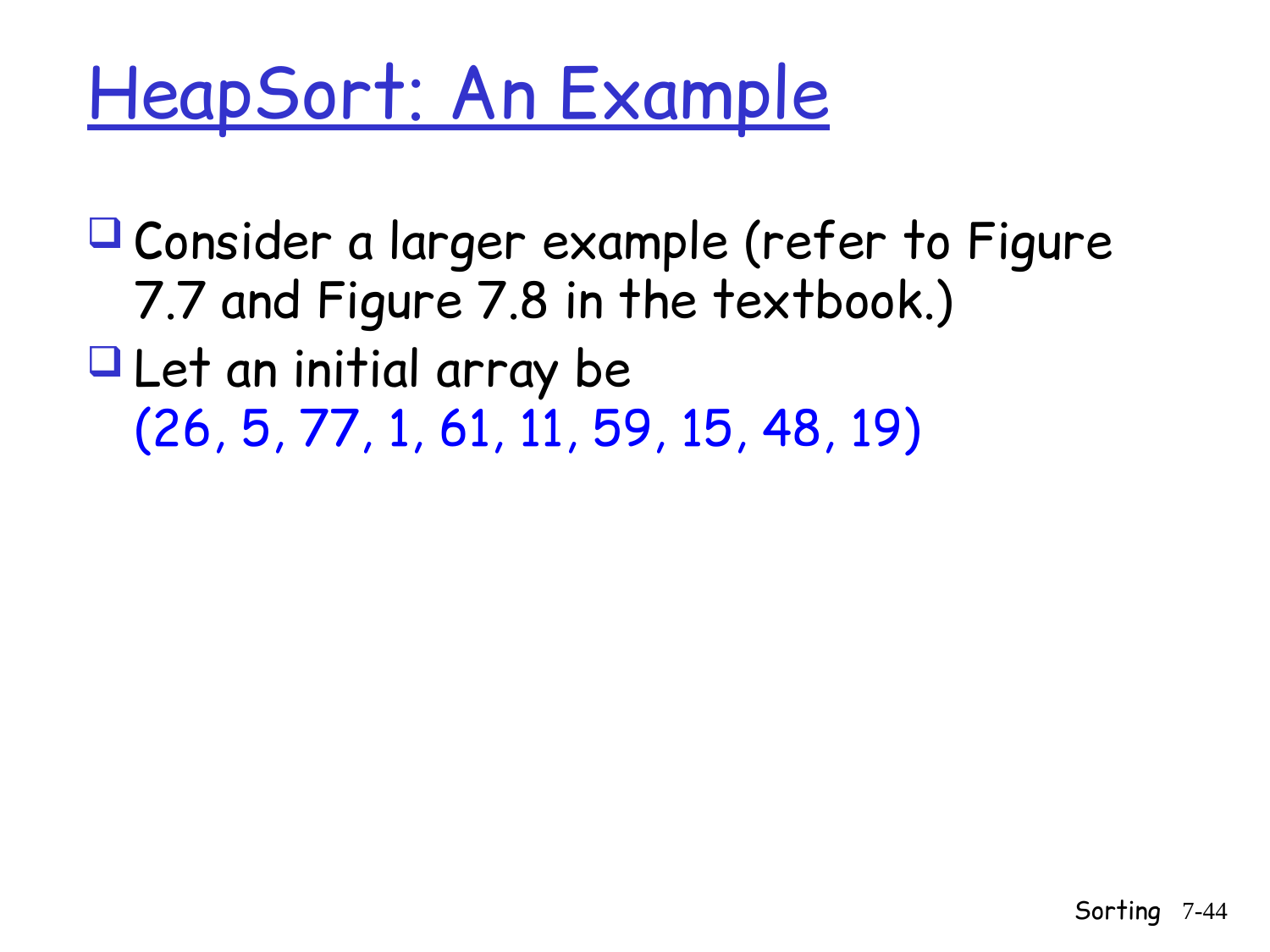

# HeapSort: An Example
Consider a larger example (refer to Figure 7.7 and Figure 7.8 in the textbook.)
Let an initial array be
(26, 5, 77, 1, 61, 11, 59, 15, 48, 19)
Sorting
7-44